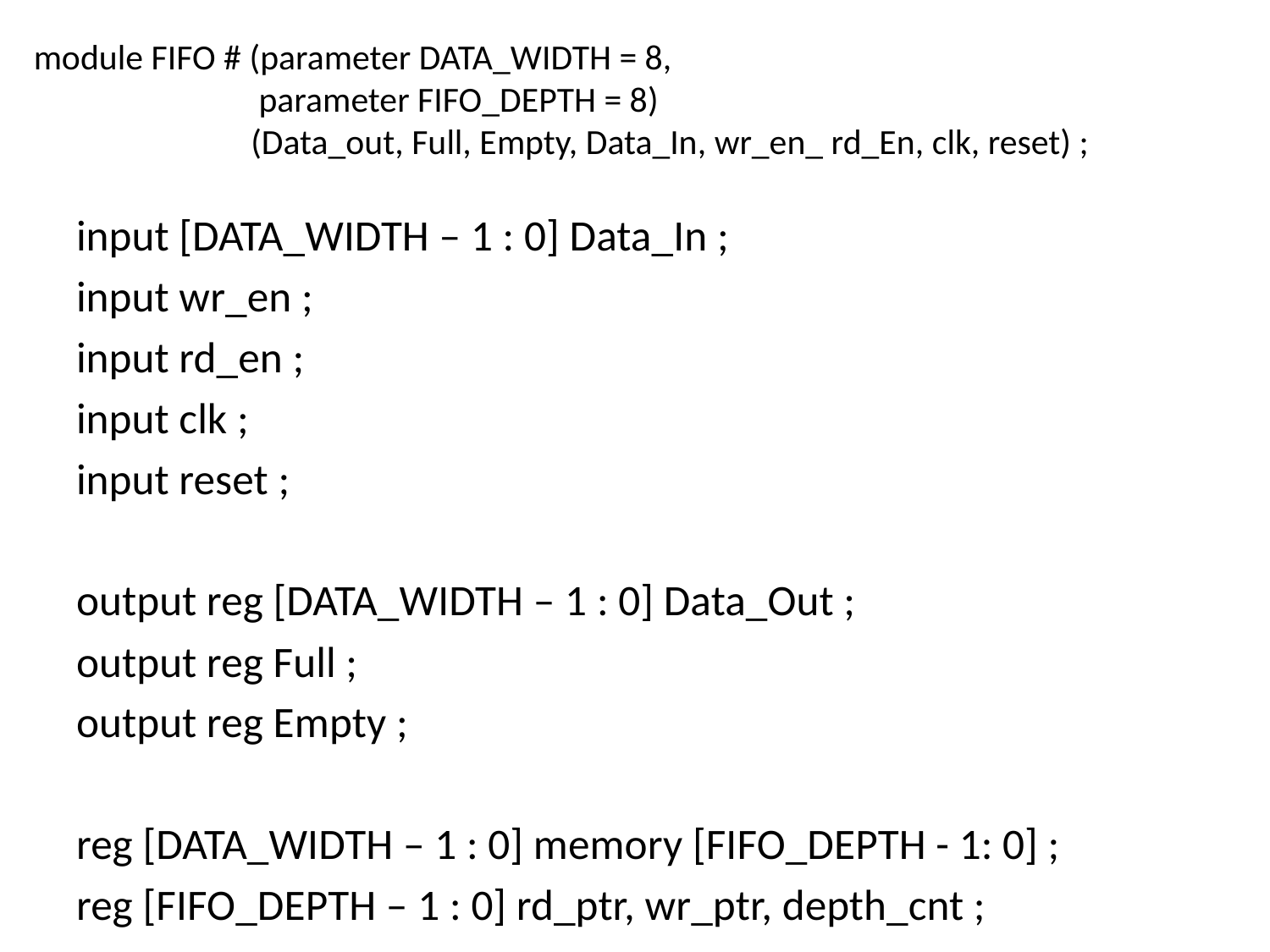

module FIFO # (parameter DATA_WIDTH = 8,
                            parameter FIFO_DEPTH = 8)
                           (Data_out, Full, Empty, Data_In, wr_en_ rd_En, clk, reset) ;
input [DATA_WIDTH – 1 : 0] Data_In ;
input wr_en ;
input rd_en ;
input clk ;
input reset ;

output reg [DATA_WIDTH – 1 : 0] Data_Out ;
output reg Full ;
output reg Empty ;

reg [DATA_WIDTH – 1 : 0] memory [FIFO_DEPTH - 1: 0] ;
reg [FIFO_DEPTH – 1 : 0] rd_ptr, wr_ptr, depth_cnt ;